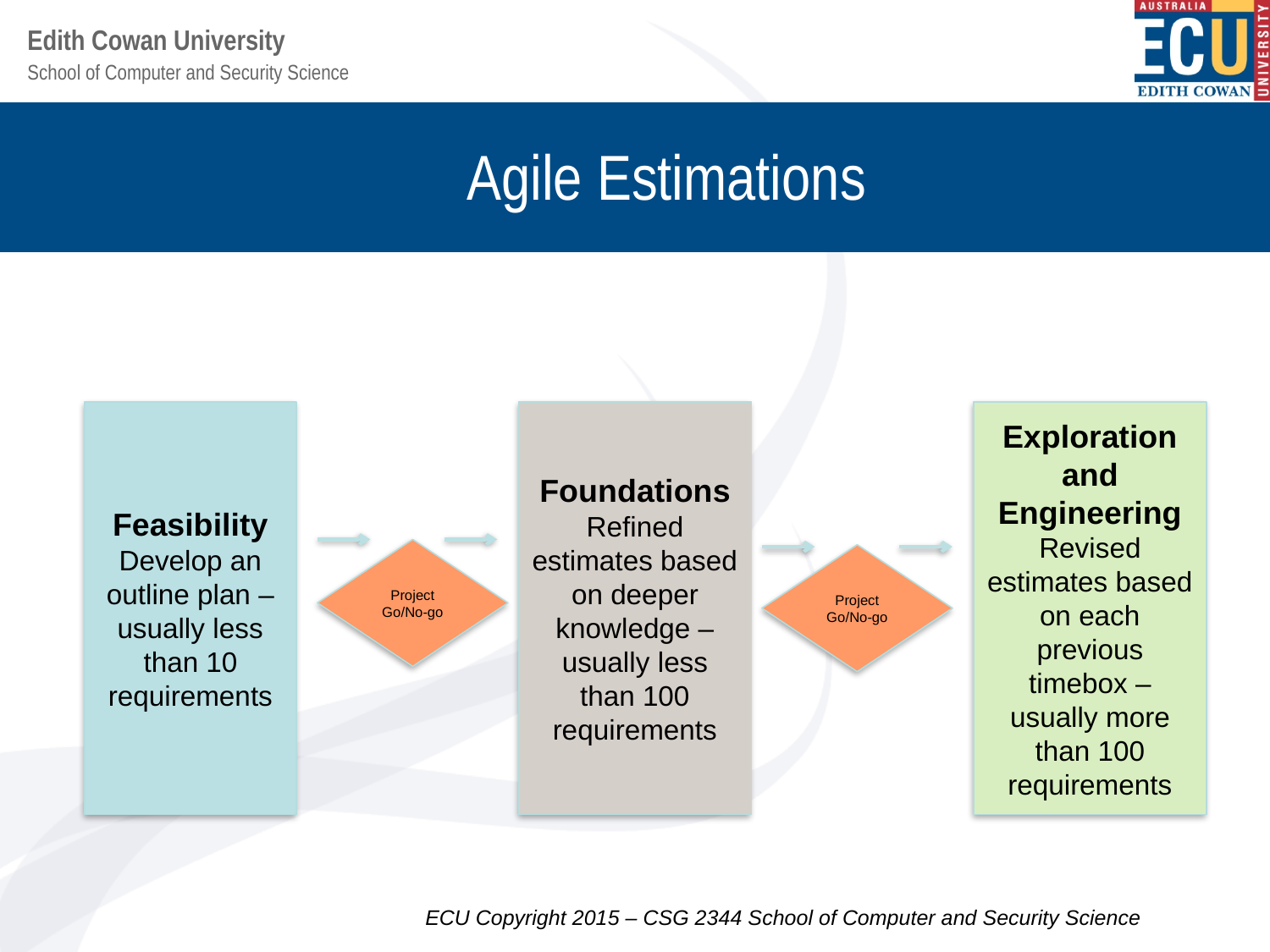

# Agile Estimations
Feasibility
Develop an outline plan – usually less than 10 requirements
Foundations
Refined estimates based on deeper knowledge – usually less than 100 requirements
Exploration and Engineering
Revised estimates based on each previous timebox – usually more than 100 requirements
Project Go/No-go
Project Go/No-go
ECU Copyright 2015 – CSG 2344 School of Computer and Security Science